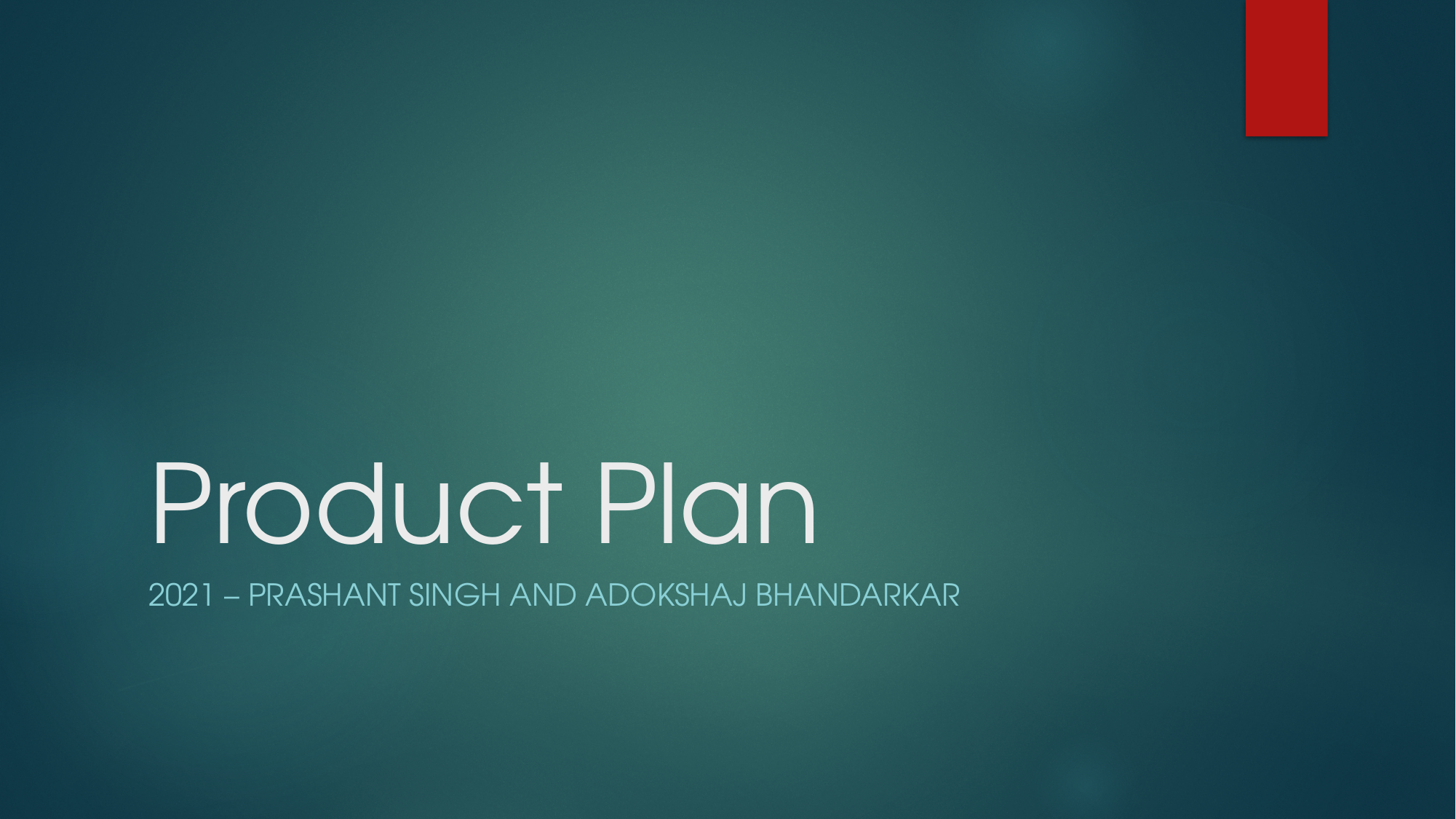

# Product Plan
2021 – PRASHANT SINGH AND ADOKSHAJ BHANDARKAR